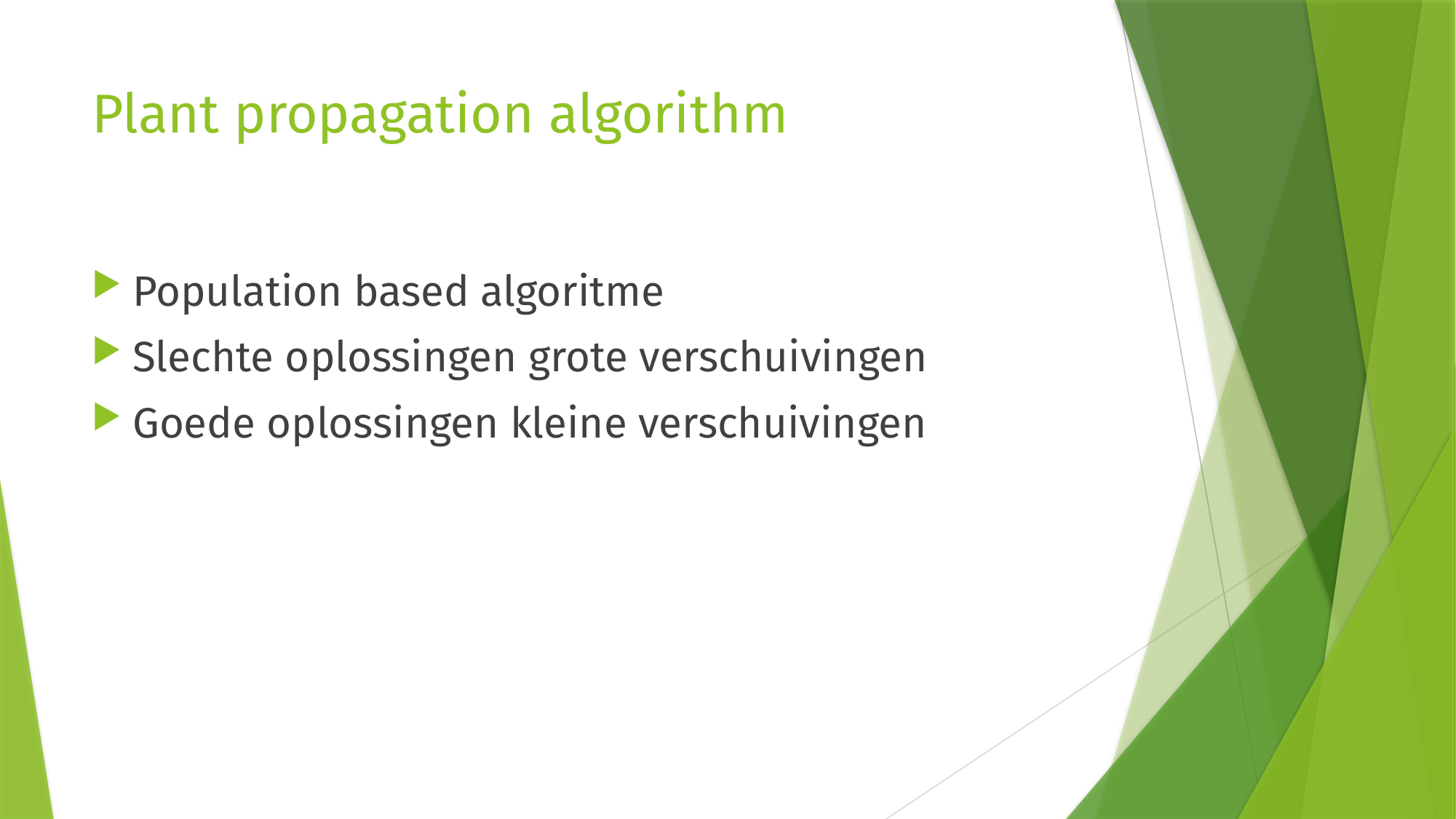

# Plant propagation algorithm
Population based algoritme
Slechte oplossingen grote verschuivingen
Goede oplossingen kleine verschuivingen